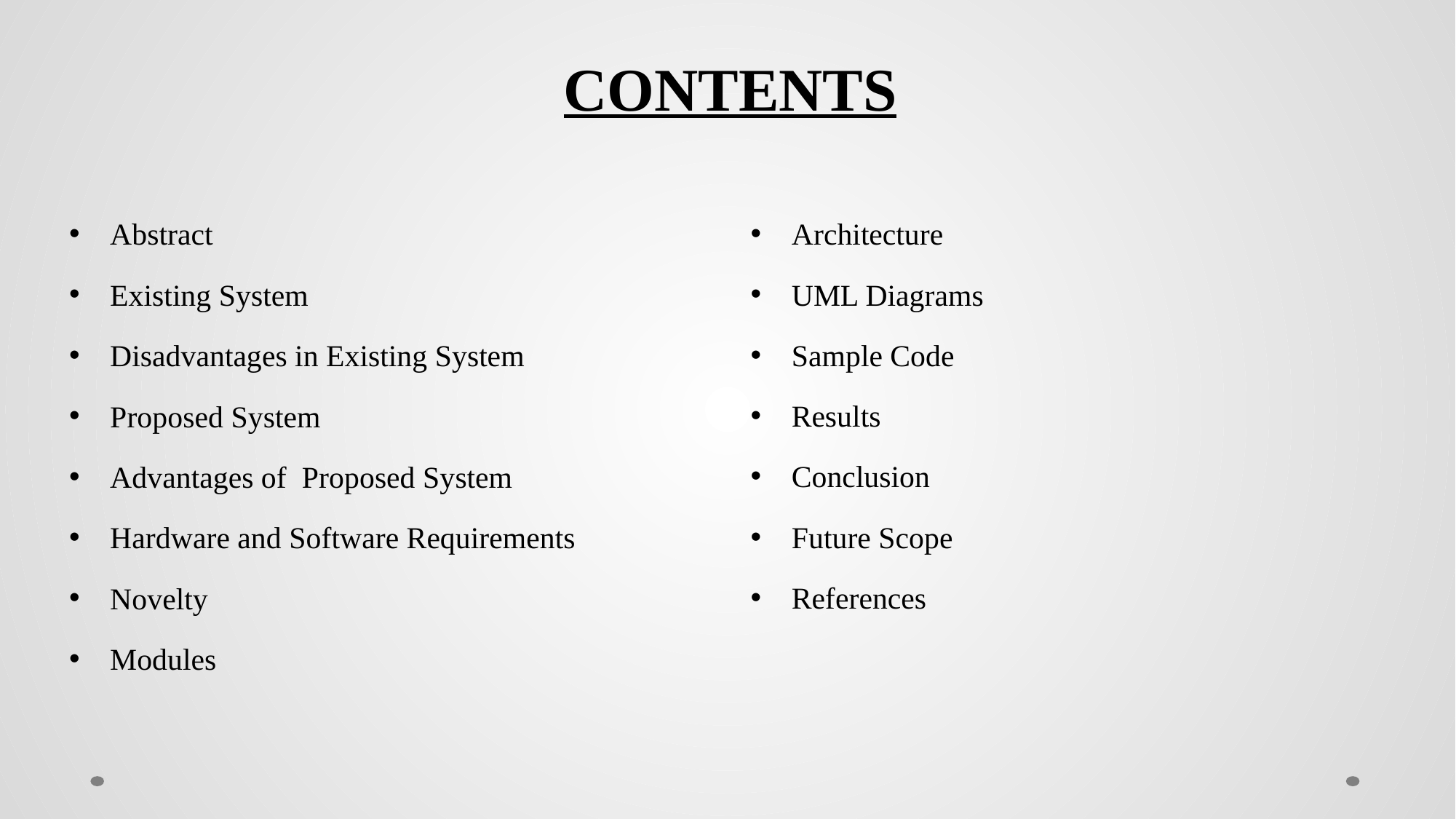

CONTENTS
Abstract
Existing System
Disadvantages in Existing System
Proposed System
Advantages of  Proposed System
Hardware and Software Requirements
Novelty
Modules

Architecture
UML Diagrams
Sample Code
Results
Conclusion
Future Scope
References